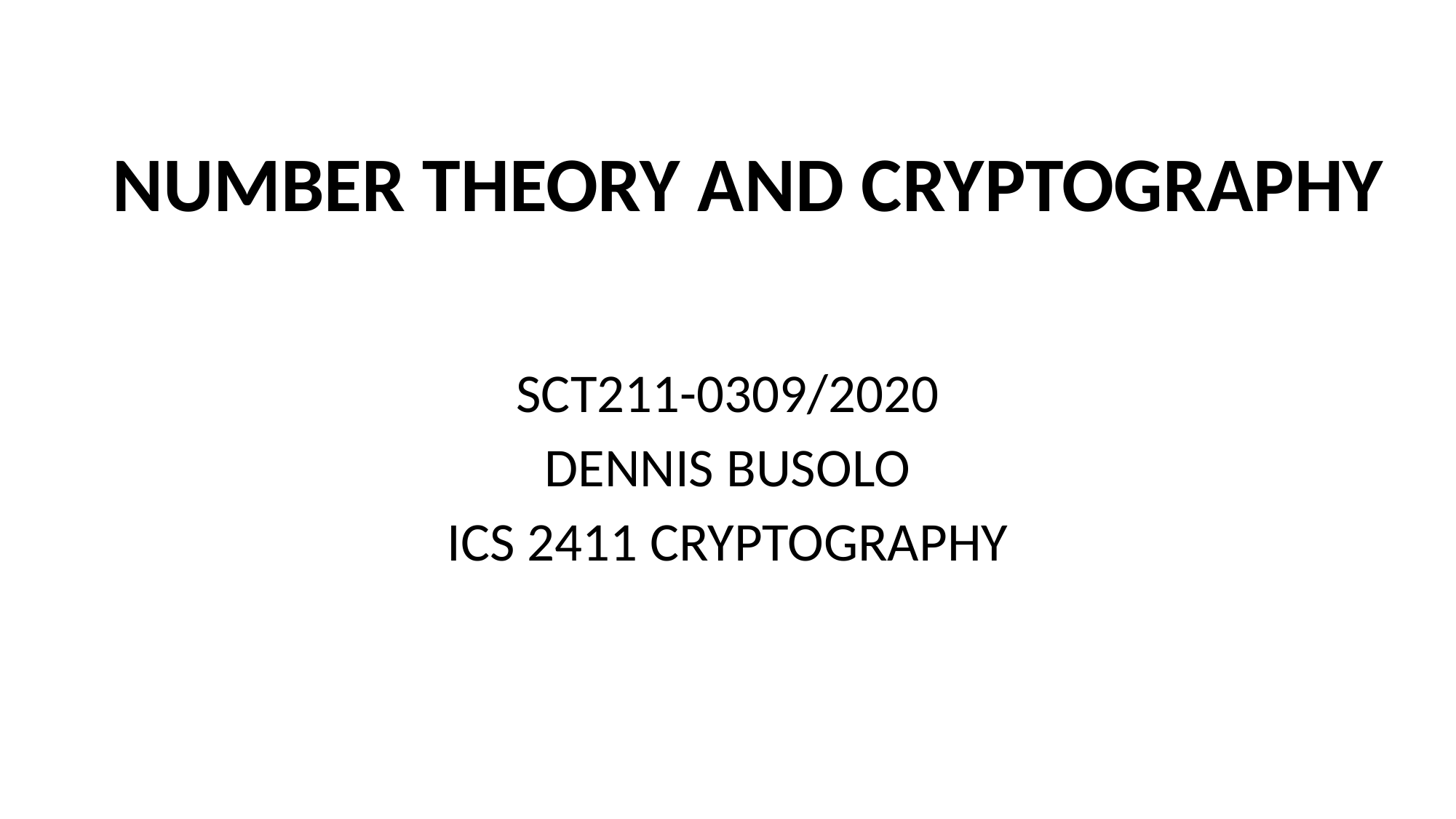

# NUMBER THEORY AND CRYPTOGRAPHY
SCT211-0309/2020
DENNIS BUSOLO
ICS 2411 CRYPTOGRAPHY